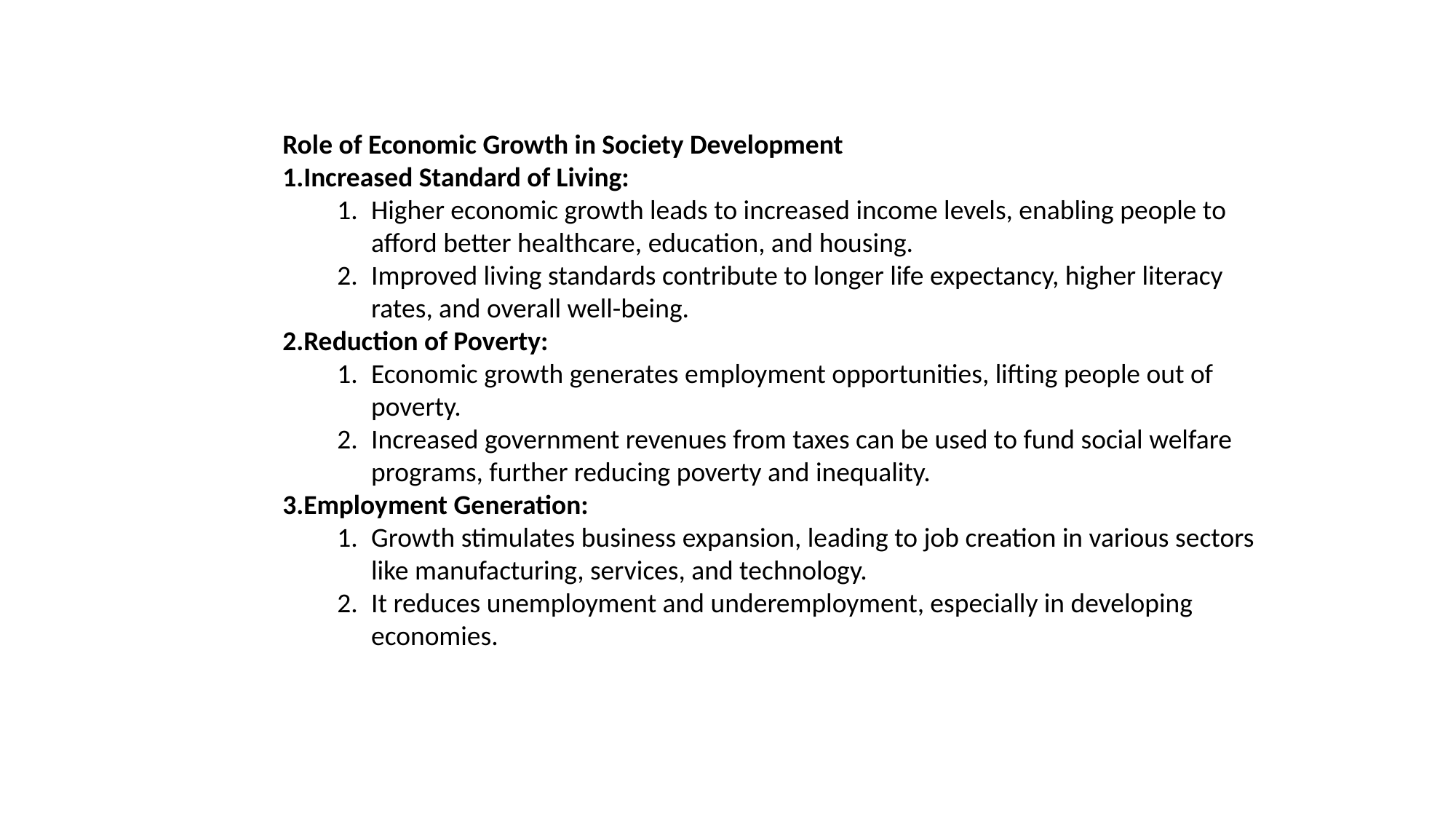

Role of Economic Growth in Society Development
Increased Standard of Living:
Higher economic growth leads to increased income levels, enabling people to afford better healthcare, education, and housing.
Improved living standards contribute to longer life expectancy, higher literacy rates, and overall well-being.
Reduction of Poverty:
Economic growth generates employment opportunities, lifting people out of poverty.
Increased government revenues from taxes can be used to fund social welfare programs, further reducing poverty and inequality.
Employment Generation:
Growth stimulates business expansion, leading to job creation in various sectors like manufacturing, services, and technology.
It reduces unemployment and underemployment, especially in developing economies.